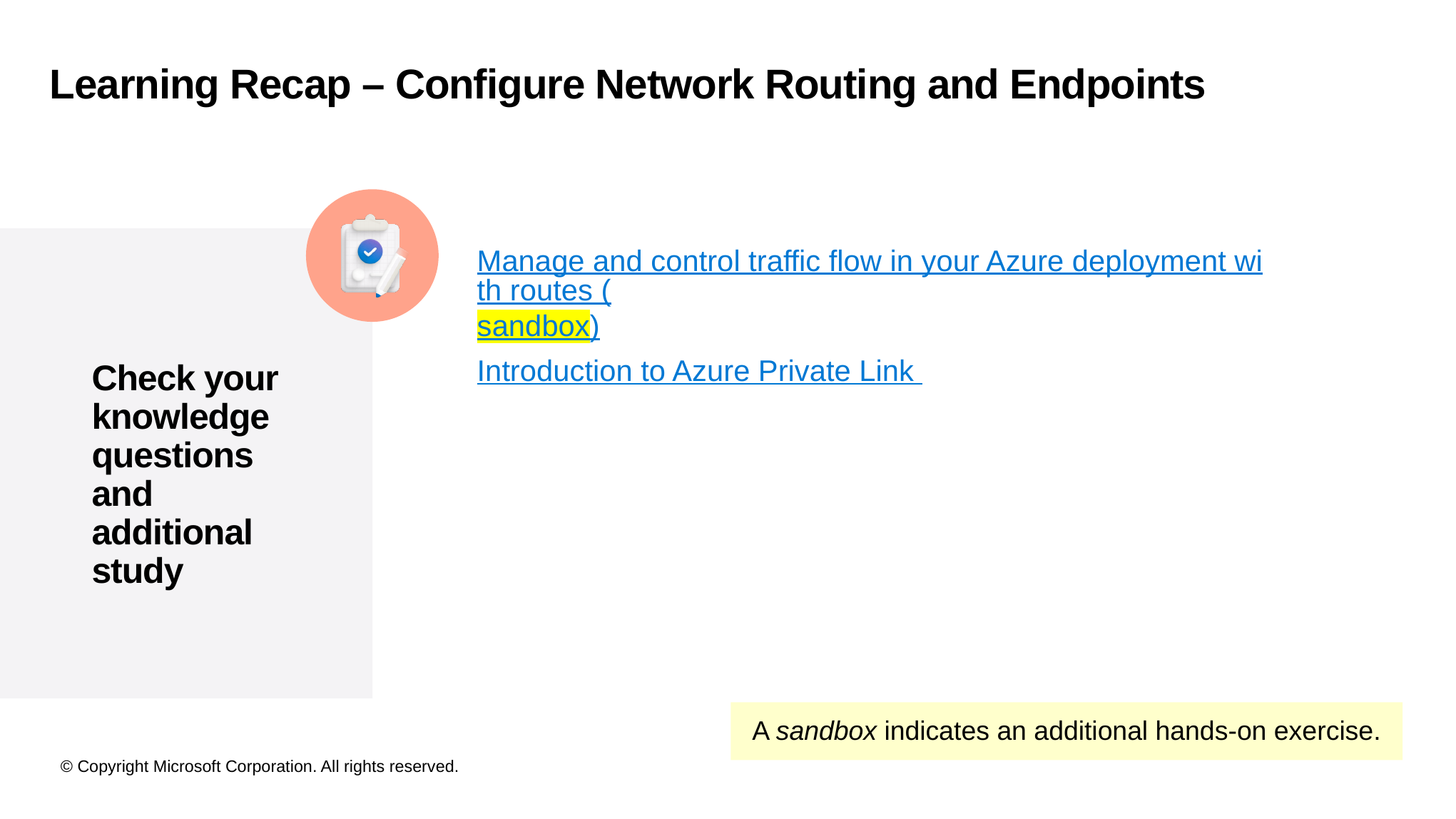

# Learning Recap – Configure Network Routing and Endpoints
Manage and control traffic flow in your Azure deployment with routes (sandbox)
Introduction to Azure Private Link

A sandbox indicates an additional hands-on exercise.